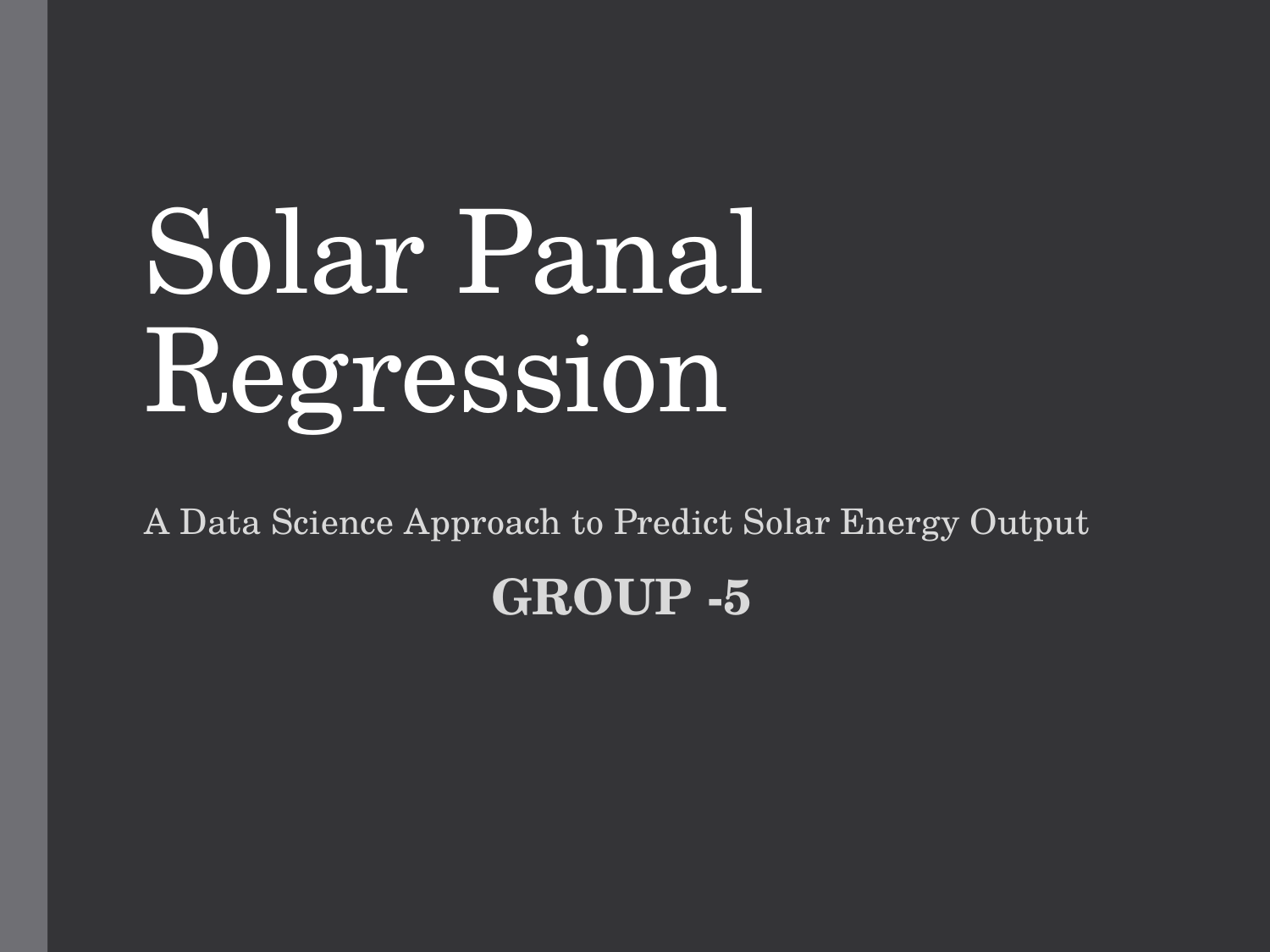

# Solar Panal Regression
A Data Science Approach to Predict Solar Energy Output
GROUP -5